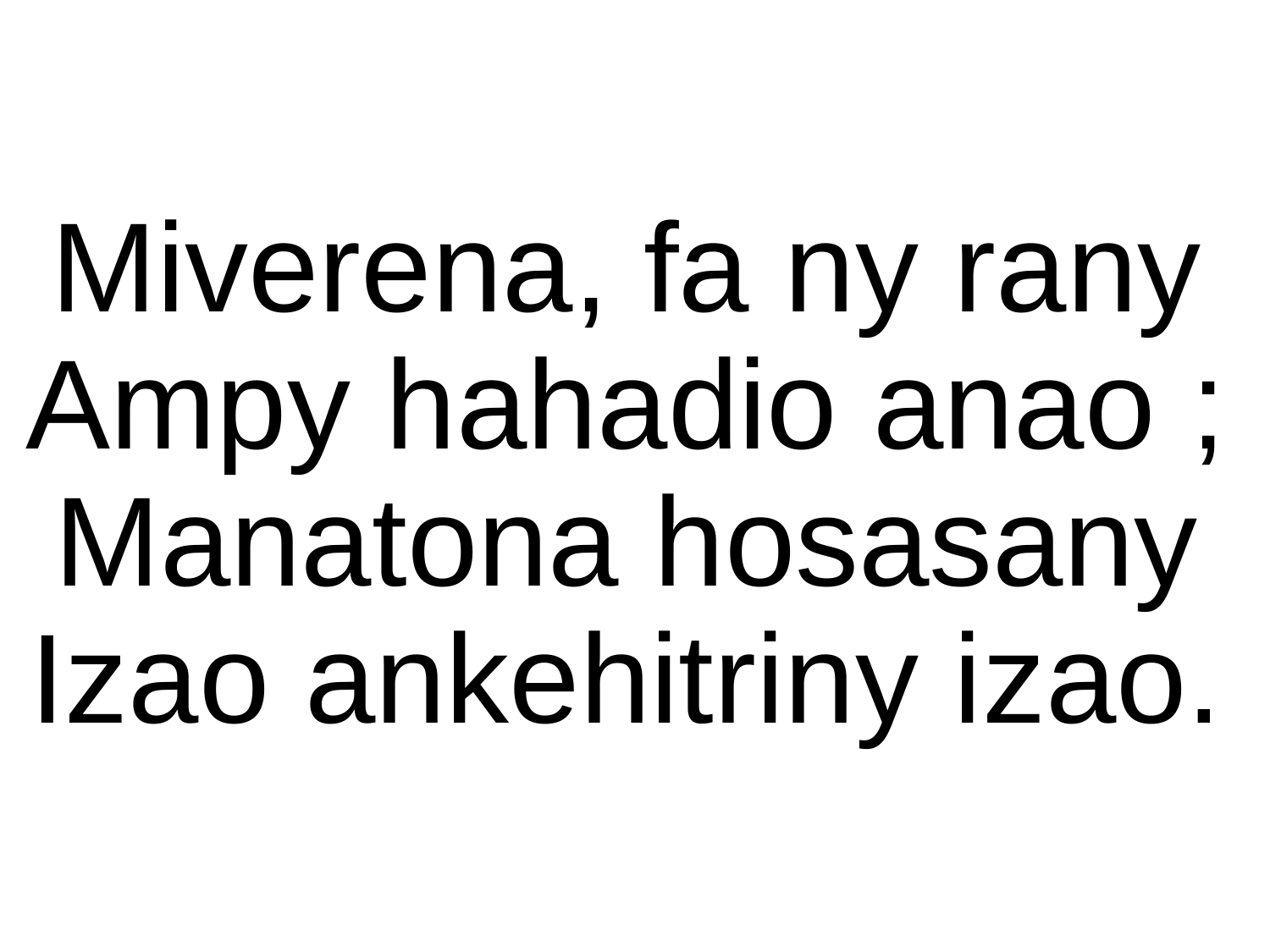

Miverena, fa ny rany
Ampy hahadio anao ;
Manatona hosasany
Izao ankehitriny izao.